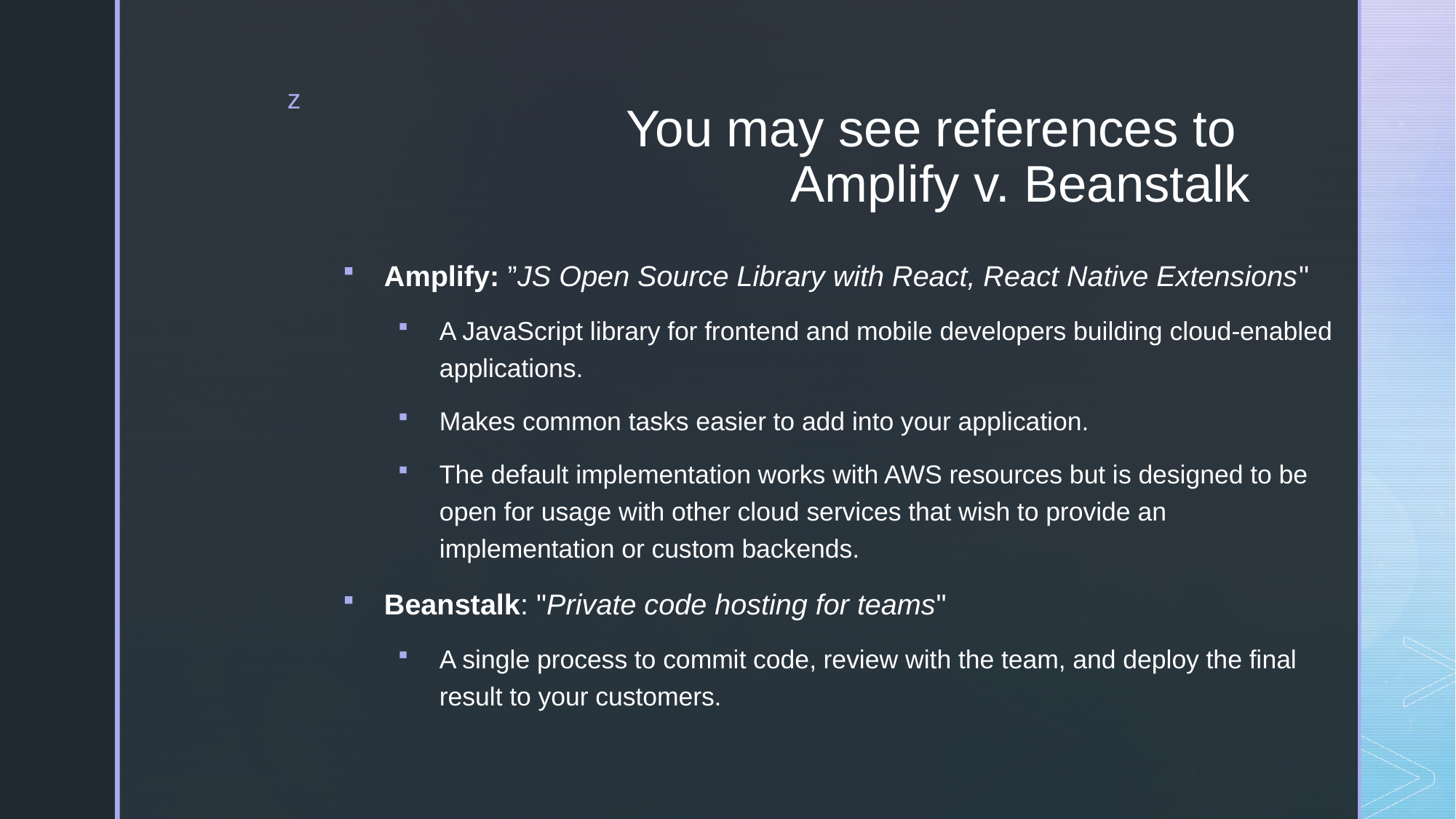

# You may see references to Amplify v. Beanstalk
Amplify: ”JS Open Source Library with React, React Native Extensions"
A JavaScript library for frontend and mobile developers building cloud-enabled applications.
Makes common tasks easier to add into your application.
The default implementation works with AWS resources but is designed to be open for usage with other cloud services that wish to provide an implementation or custom backends.
Beanstalk: "Private code hosting for teams"
A single process to commit code, review with the team, and deploy the final result to your customers.